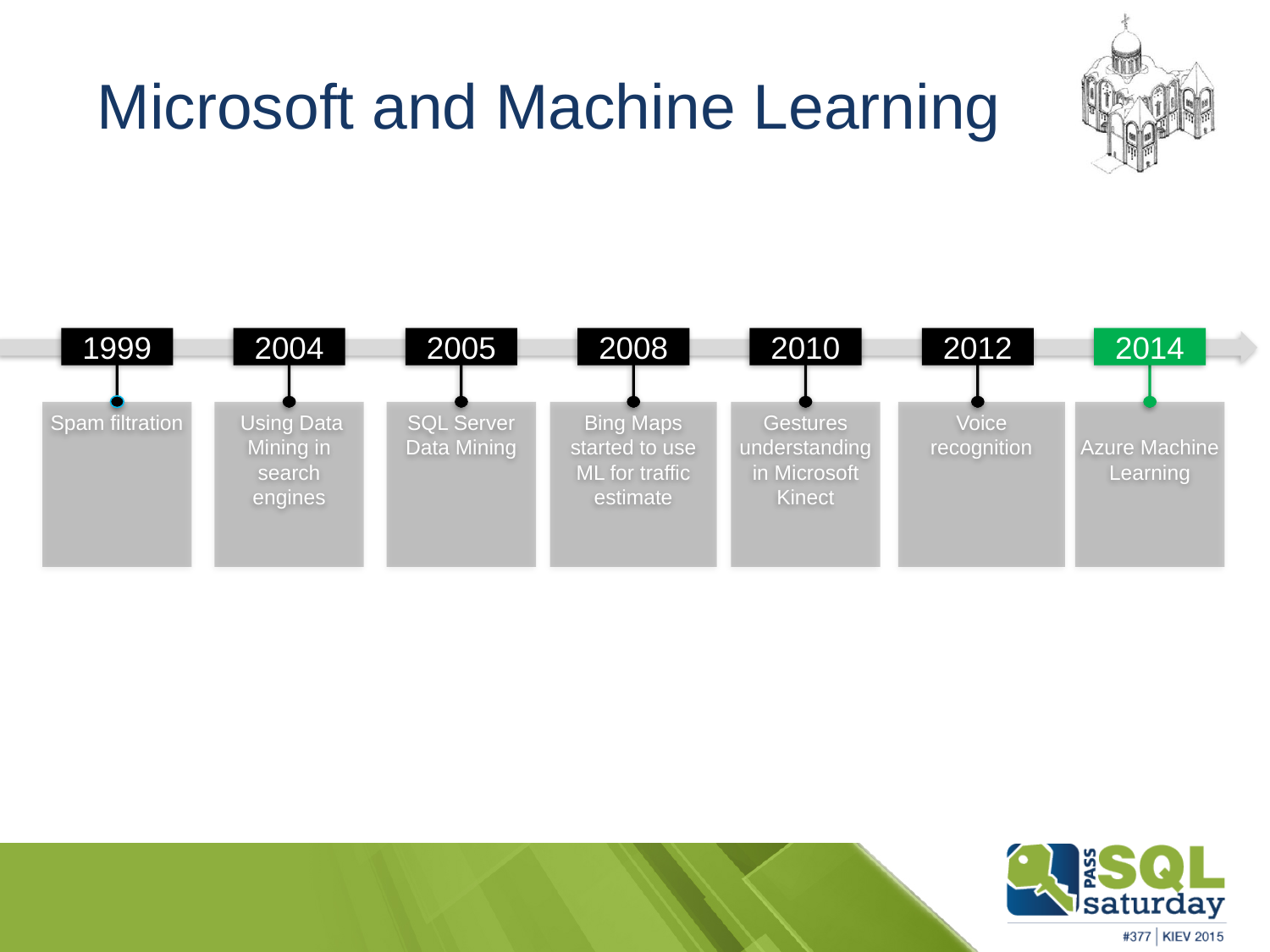

Microsoft and Machine Learning
Microsoft & Machine Learning
1999
2004
2005
2008
2010
2012
2014

Spam filtration
 Using Data Mining in search engines
SQL Server Data Mining
Bing Maps started to use ML for traffic estimate
Gestures understanding in Microsoft Kinect
Voice recognition
Azure Machine Learning